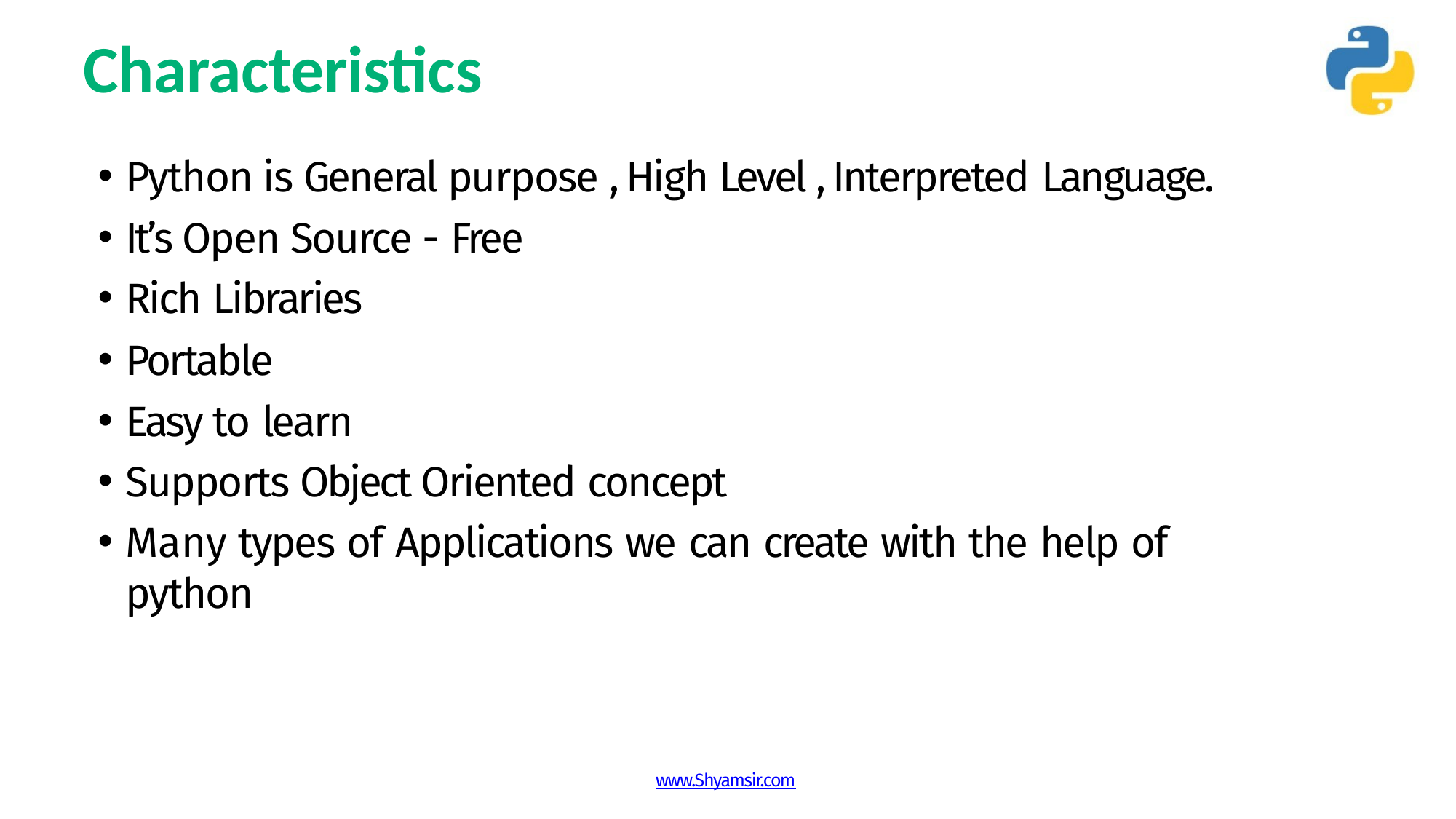

# Characteristics
Python is General purpose , High Level , Interpreted Language.
It’s Open Source - Free
Rich Libraries
Portable
Easy to learn
Supports Object Oriented concept
Many types of Applications we can create with the help of python
www.Shyamsir.com